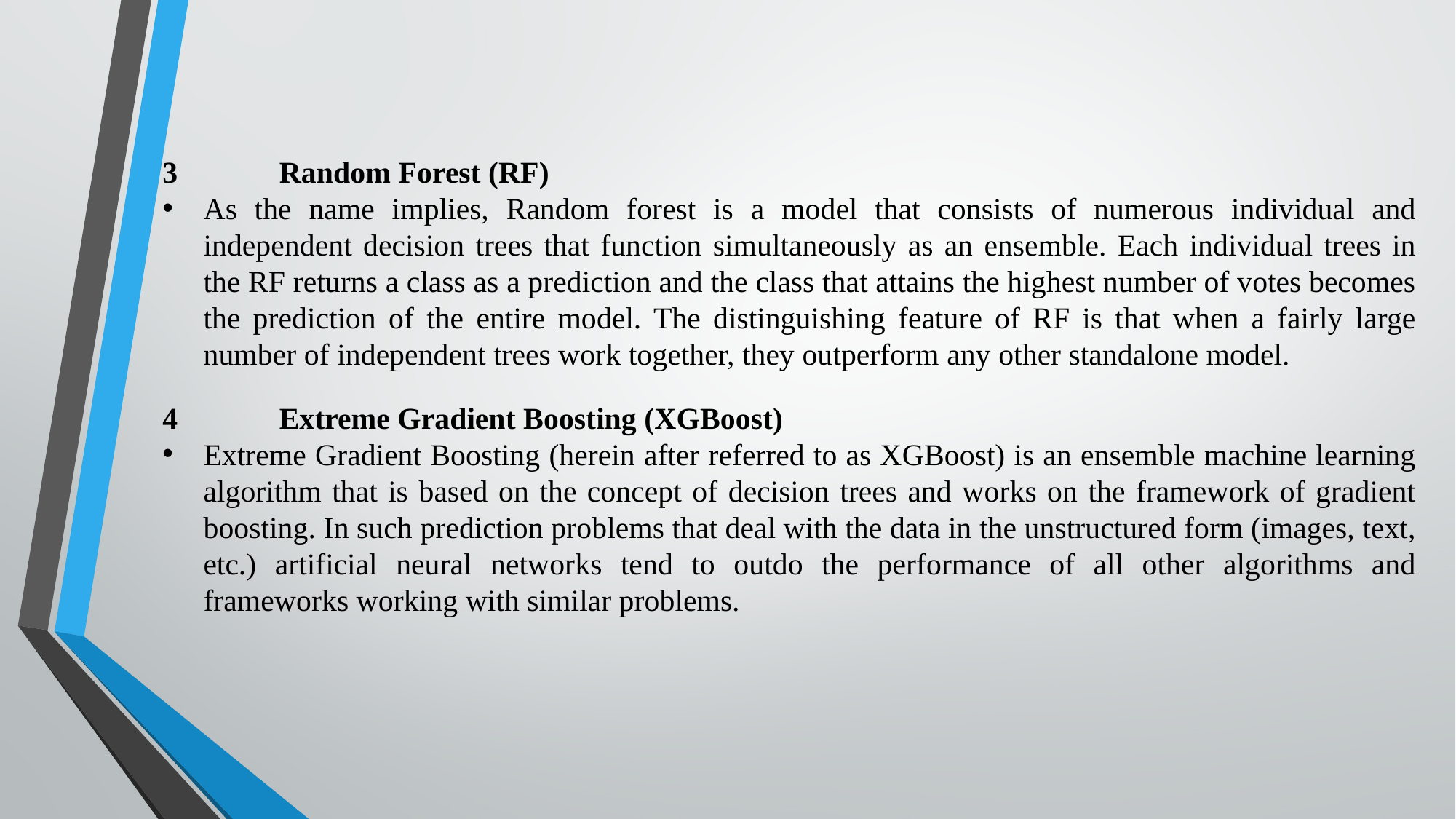

3	 Random Forest (RF)
As the name implies, Random forest is a model that consists of numerous individual and independent decision trees that function simultaneously as an ensemble. Each individual trees in the RF returns a class as a prediction and the class that attains the highest number of votes becomes the prediction of the entire model. The distinguishing feature of RF is that when a fairly large number of independent trees work together, they outperform any other standalone model.

4	 Extreme Gradient Boosting (XGBoost)
Extreme Gradient Boosting (herein after referred to as XGBoost) is an ensemble machine learning algorithm that is based on the concept of decision trees and works on the framework of gradient boosting. In such prediction problems that deal with the data in the unstructured form (images, text, etc.) artificial neural networks tend to outdo the performance of all other algorithms and frameworks working with similar problems.